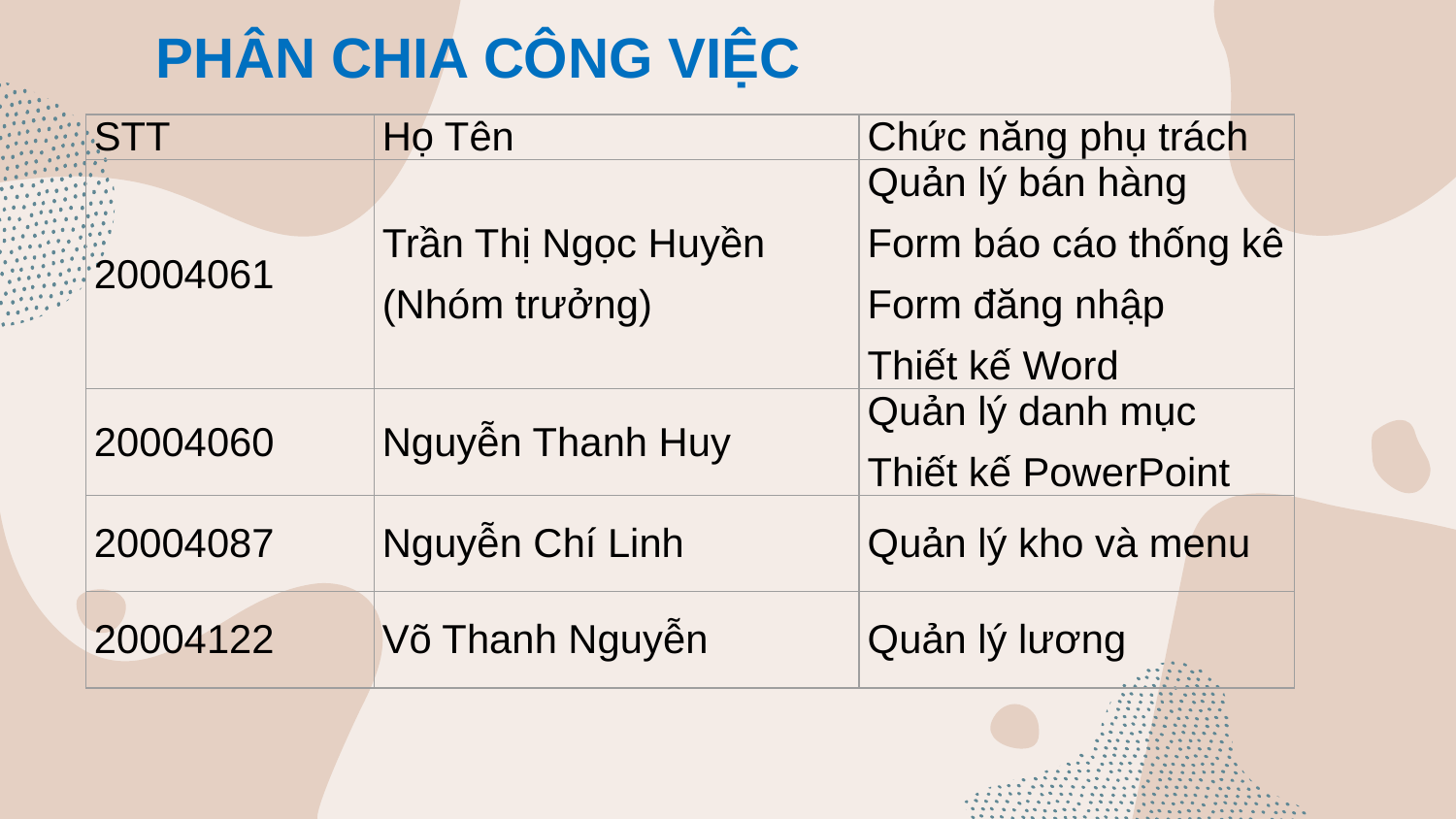

# PHÂN CHIA CÔNG VIỆC
| STT | Họ Tên | Chức năng phụ trách |
| --- | --- | --- |
| 20004061 | Trần Thị Ngọc Huyền (Nhóm trưởng) | Quản lý bán hàng Form báo cáo thống kê Form đăng nhập Thiết kế Word |
| 20004060 | Nguyễn Thanh Huy | Quản lý danh mục Thiết kế PowerPoint |
| 20004087 | Nguyễn Chí Linh | Quản lý kho và menu |
| 20004122 | Võ Thanh Nguyễn | Quản lý lương |